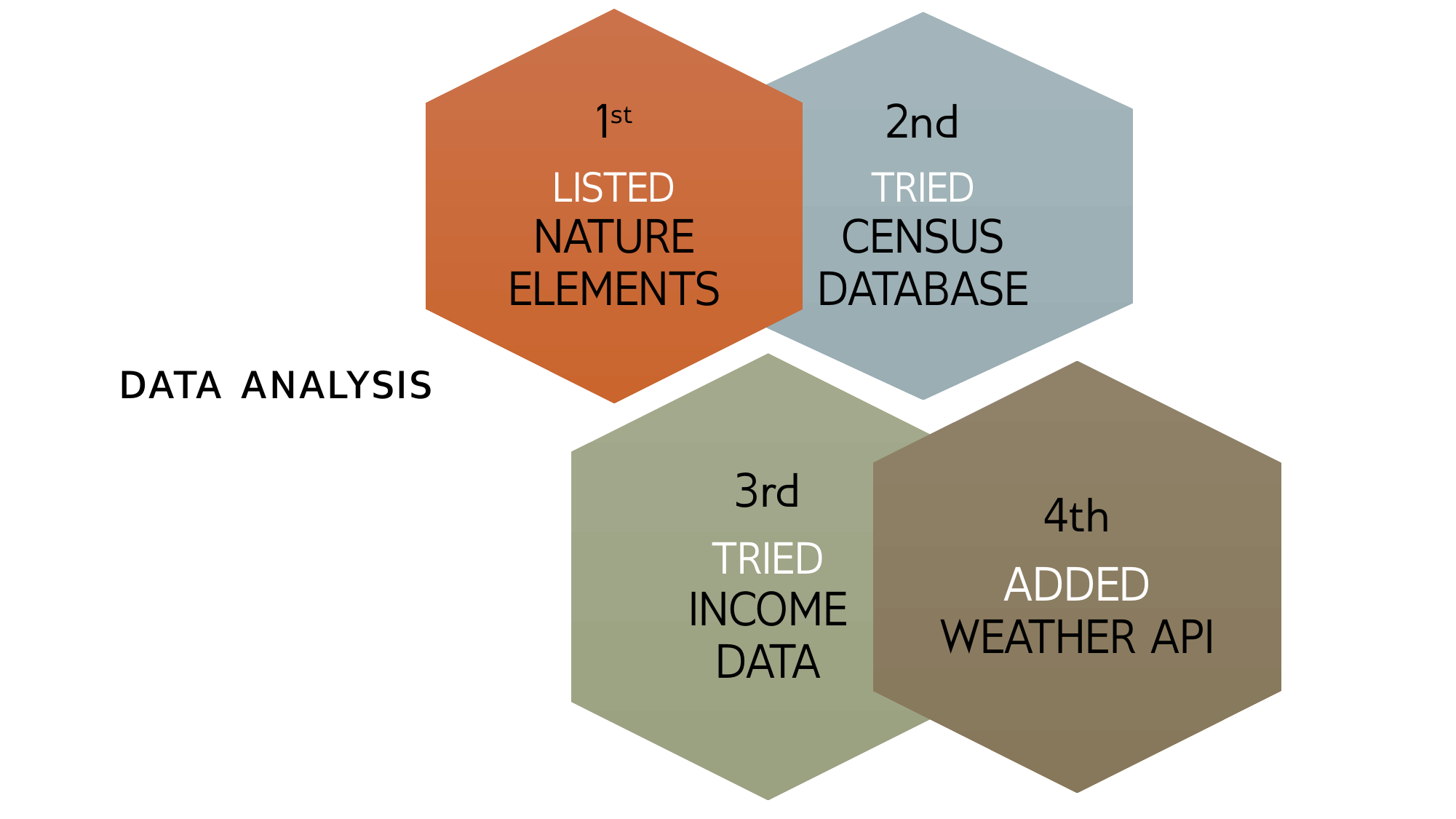

2nd
TRIED CENSUS DATABASE
1st
LISTED NATURE ELEMENTS
3rd
TRIED INCOME DATA
4th
ADDED WEATHER API
# Data Analysis